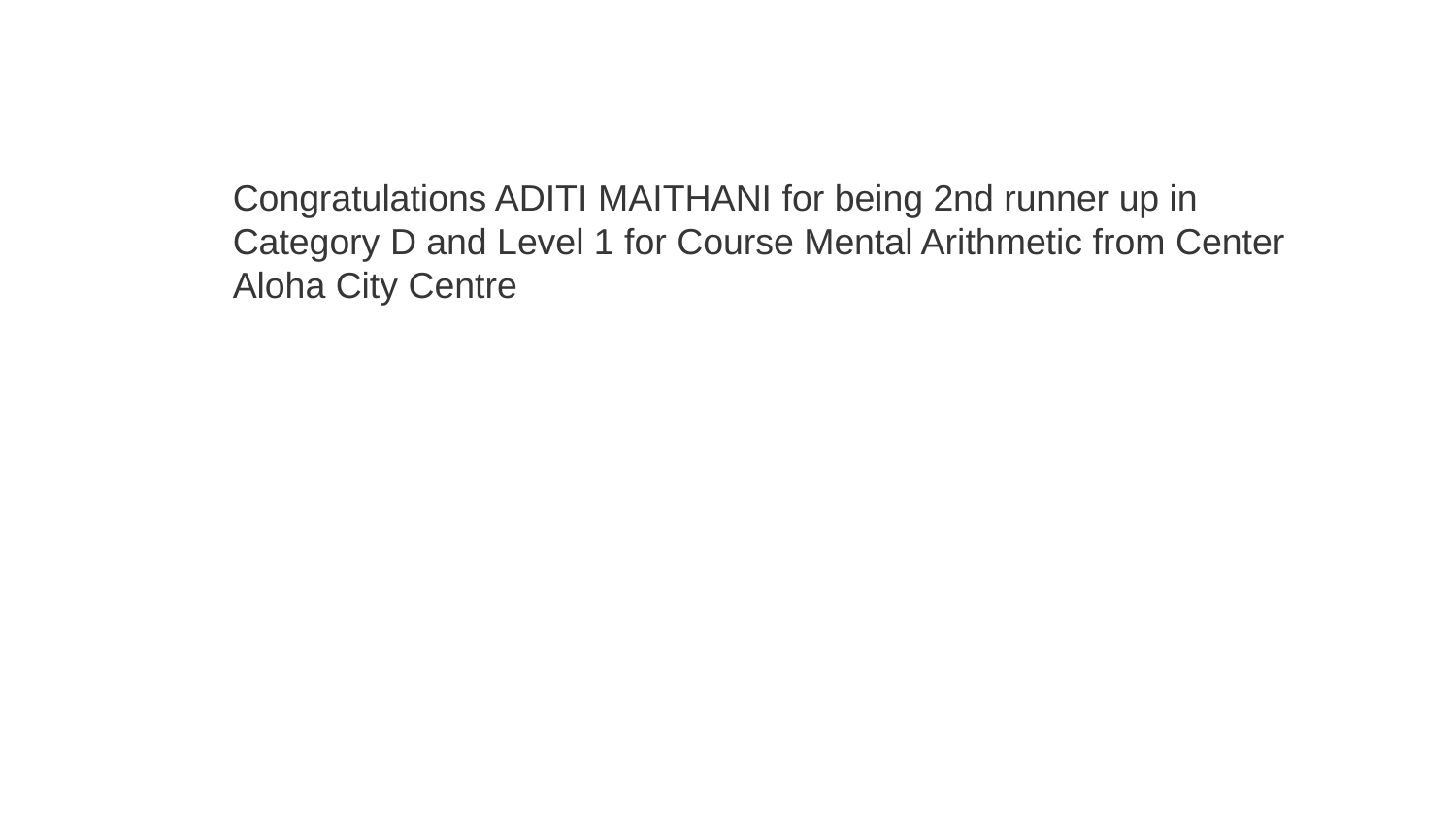

Congratulations ADITI MAITHANI for being 2nd runner up in Category D and Level 1 for Course Mental Arithmetic from Center Aloha City Centre